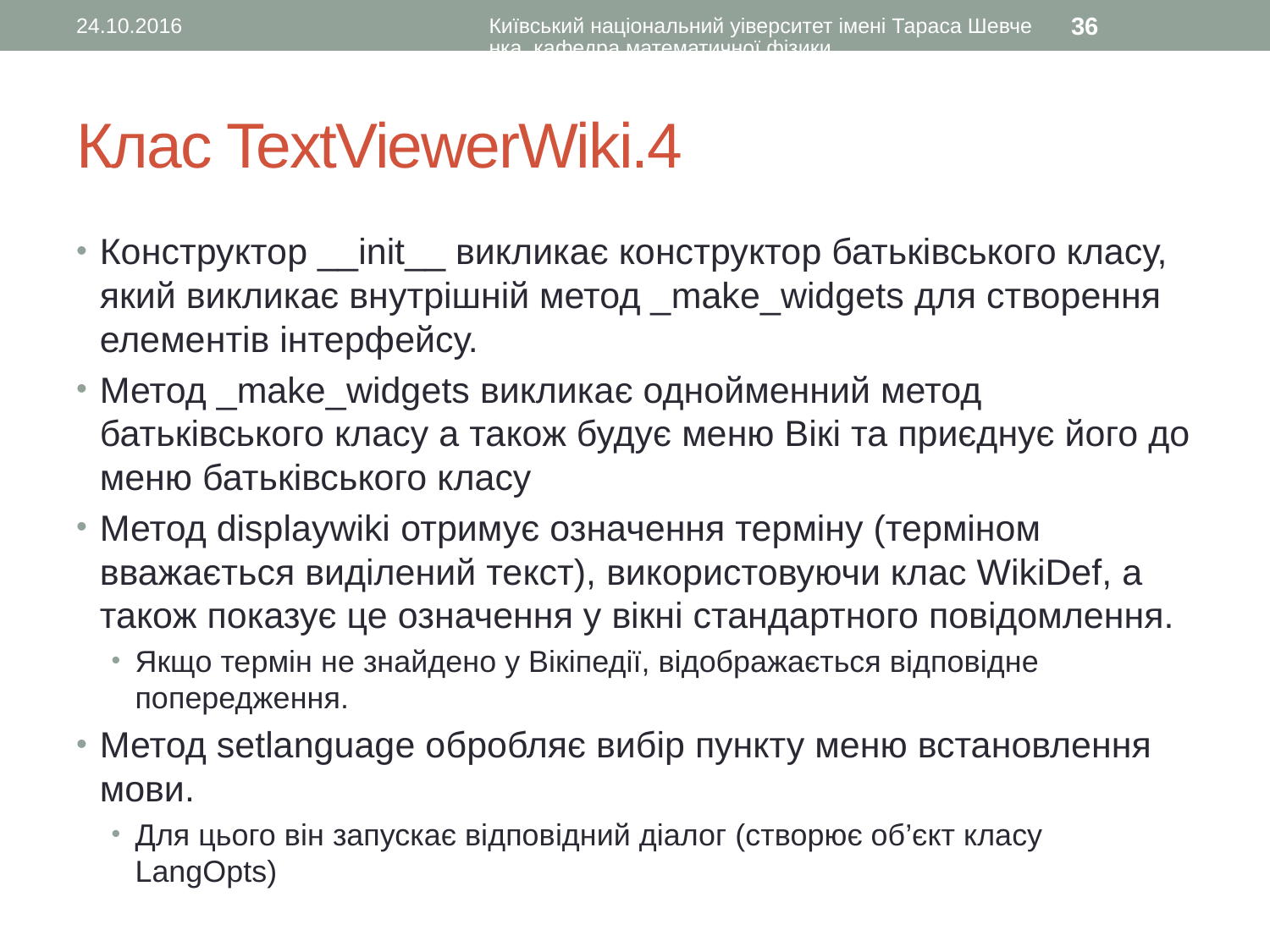

24.10.2016
Київський національний уіверситет імені Тараса Шевченка, кафедра математичної фізики
36
# Клас TextViewerWiki.4
Конструктор __init__ викликає конструктор батьківського класу, який викликає внутрішній метод _make_widgets для створення елементів інтерфейсу.
Метод _make_widgets викликає однойменний метод батьківського класу а також будує меню Вікі та приєднує його до меню батьківського класу
Метод displaywiki отримує означення терміну (терміном вважається виділений текст), використовуючи клас WikiDef, а також показує це означення у вікні стандартного повідомлення.
Якщо термін не знайдено у Вікіпедії, відображається відповідне попередження.
Метод setlanguage обробляє вибір пункту меню встановлення мови.
Для цього він запускає відповідний діалог (створює об’єкт класу LangOpts)